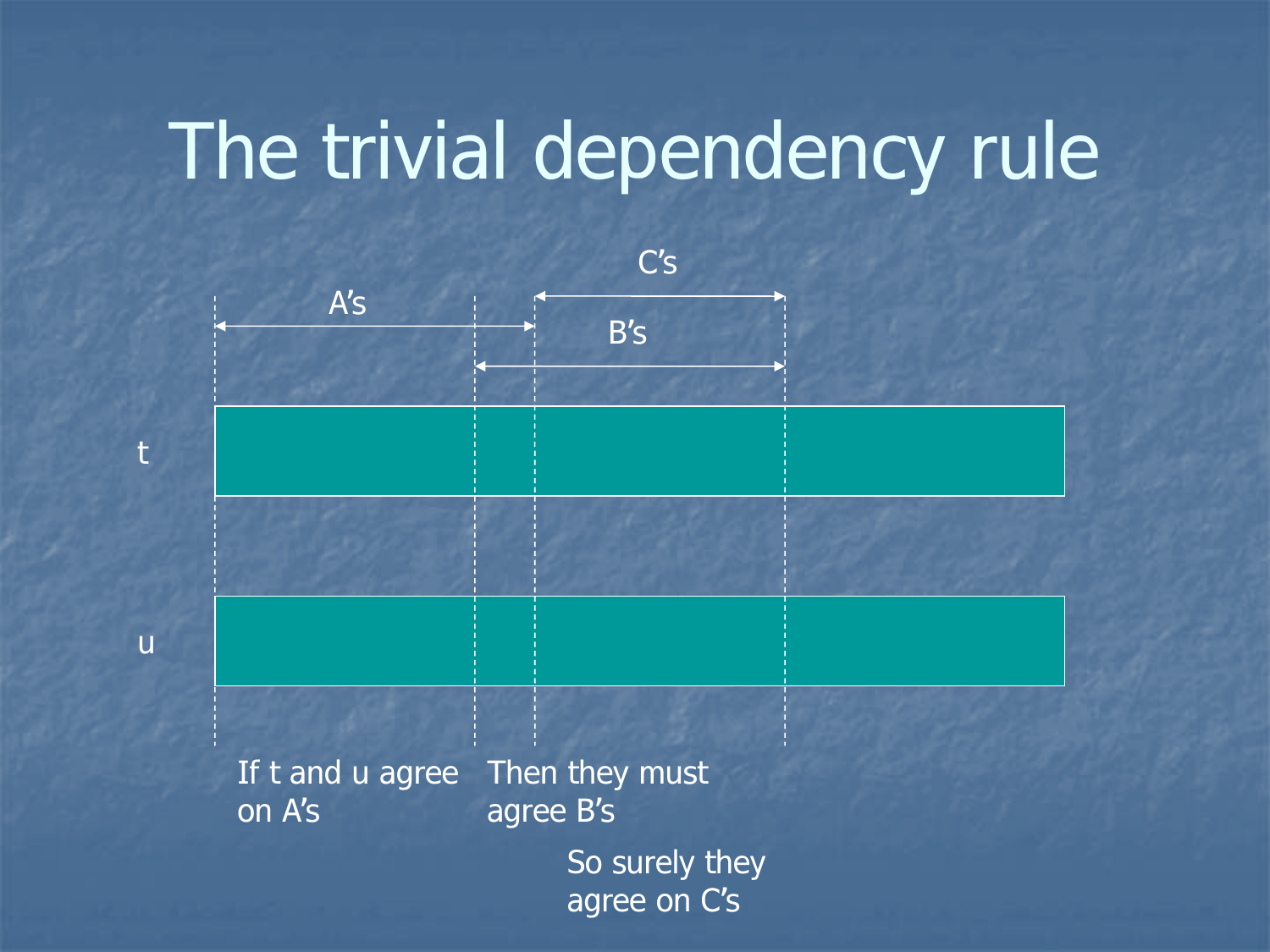

# The trivial dependency rule
C’s
A’s

B’s

t

u
If t and u agree
on A’s
Then they must
agree B’s
So surely they
agree on C’s